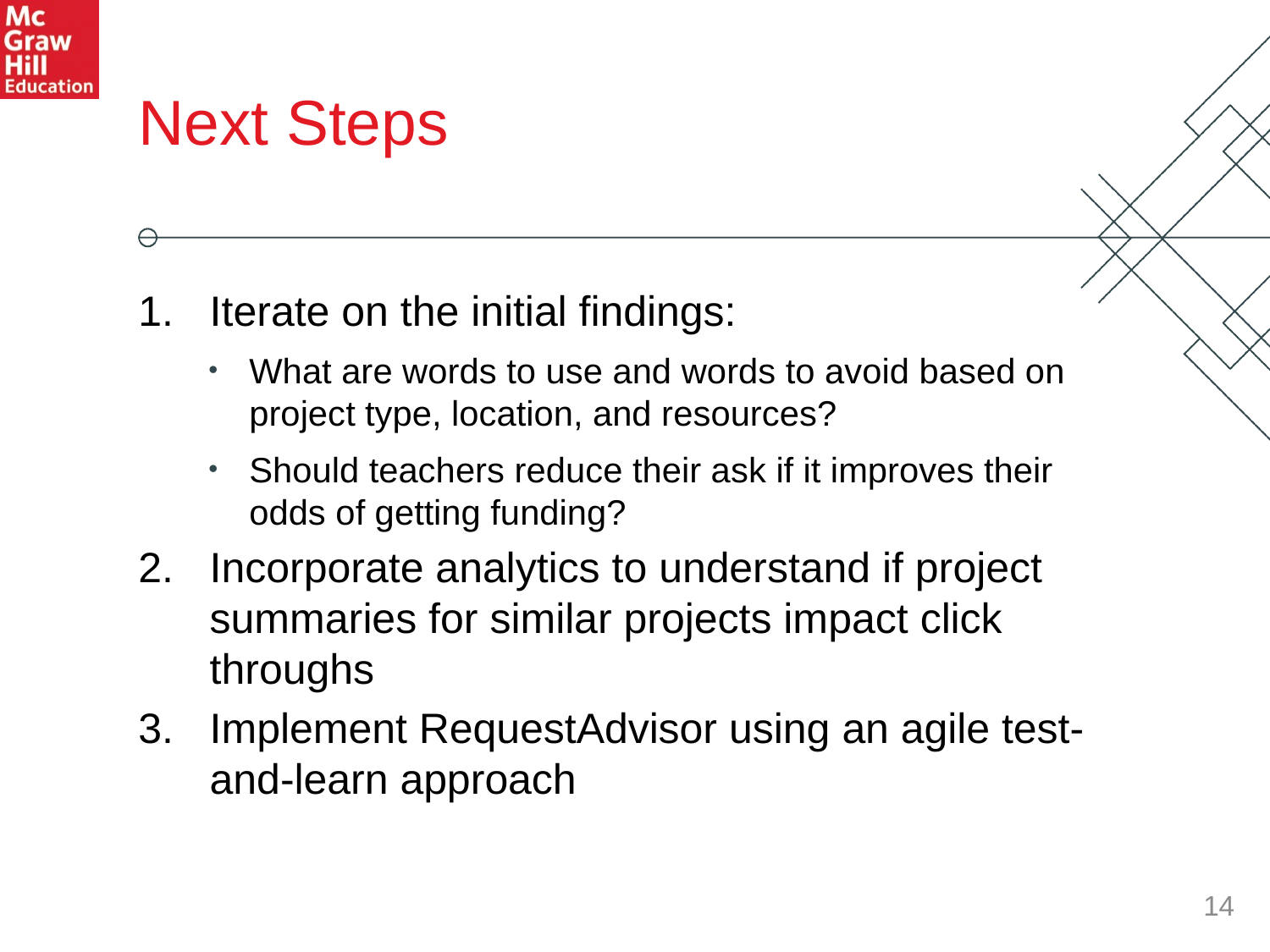

Next Steps
Iterate on the initial findings:
What are words to use and words to avoid based on project type, location, and resources?
Should teachers reduce their ask if it improves their odds of getting funding?
Incorporate analytics to understand if project summaries for similar projects impact click throughs
Implement RequestAdvisor using an agile test-and-learn approach
14